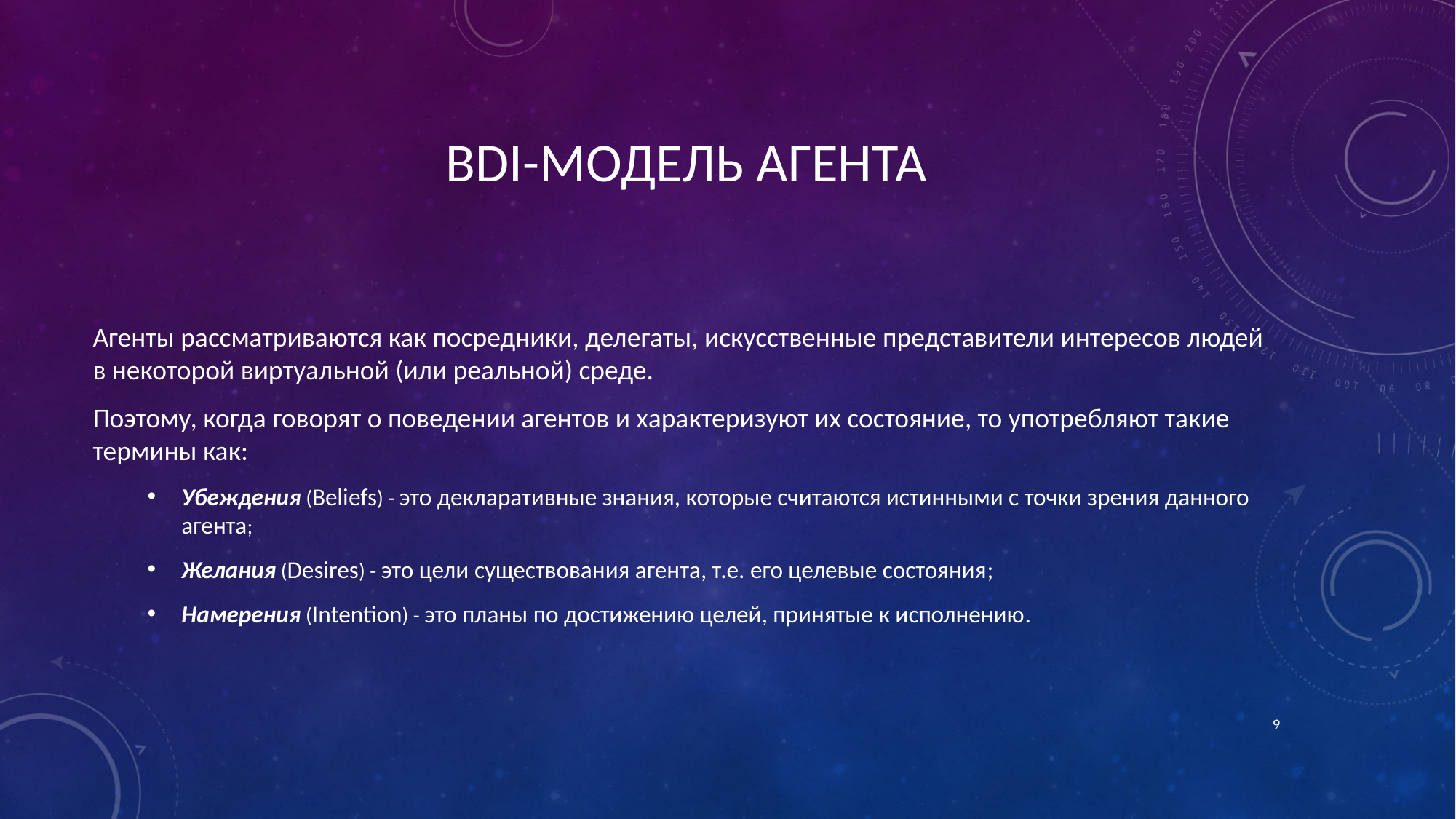

# BDI-модель агента
Агенты рассматриваются как посредники, делегаты, искусственные представители интересов людей в некоторой виртуальной (или реальной) среде.
Поэтому, когда говорят о поведении агентов и характеризуют их состояние, то употребляют такие термины как:
Убеждения (Beliefs) - это декларативные знания, которые считаются истинными с точки зрения данного агента;
Желания (Desires) - это цели существования агента, т.е. его целевые состояния;
Намерения (Intention) - это планы по достижению целей, принятые к исполнению.
9